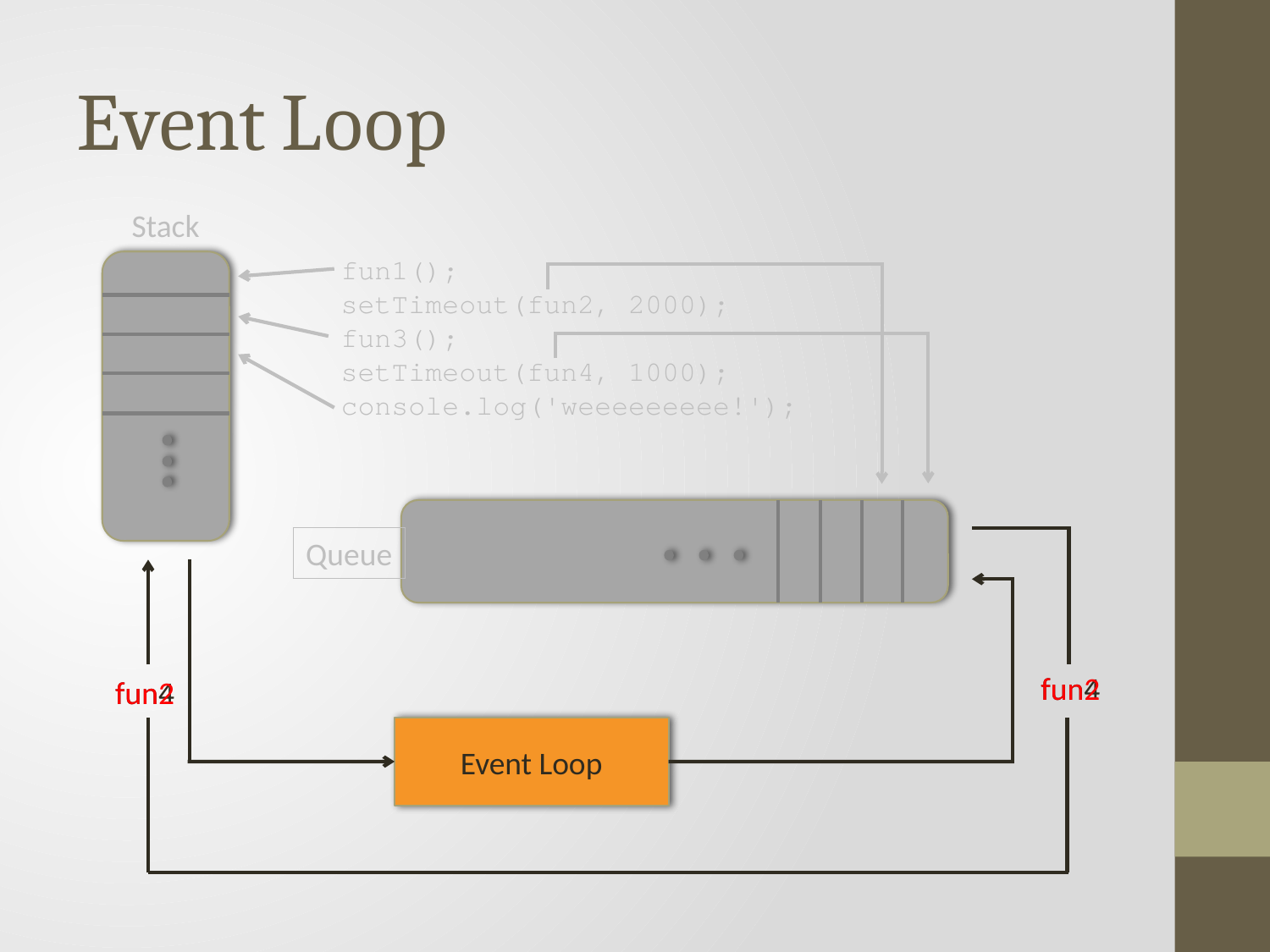

# Event Loop
Stack
fun1();
setTimeout(fun2, 2000);
fun3();
setTimeout(fun4, 1000);
console.log('weeeeeeeee!');

Queue

fun4
fun2
fun4
fun2
Event Loop